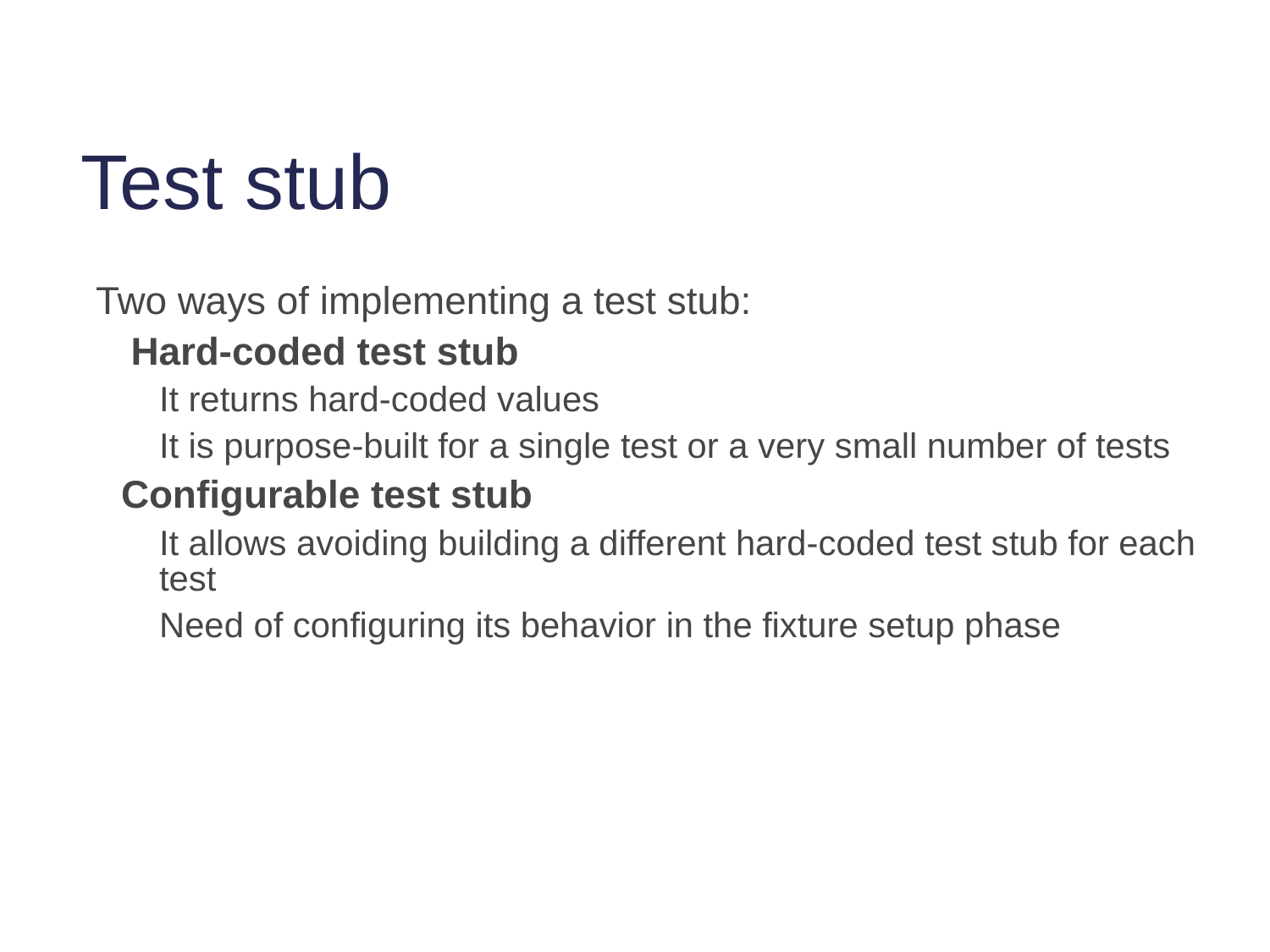

# Test stub
Two ways of implementing a test stub:
Hard-coded test stub
It returns hard-coded values
It is purpose-built for a single test or a very small number of tests
Configurable test stub
It allows avoiding building a different hard-coded test stub for each test
Need of configuring its behavior in the fixture setup phase